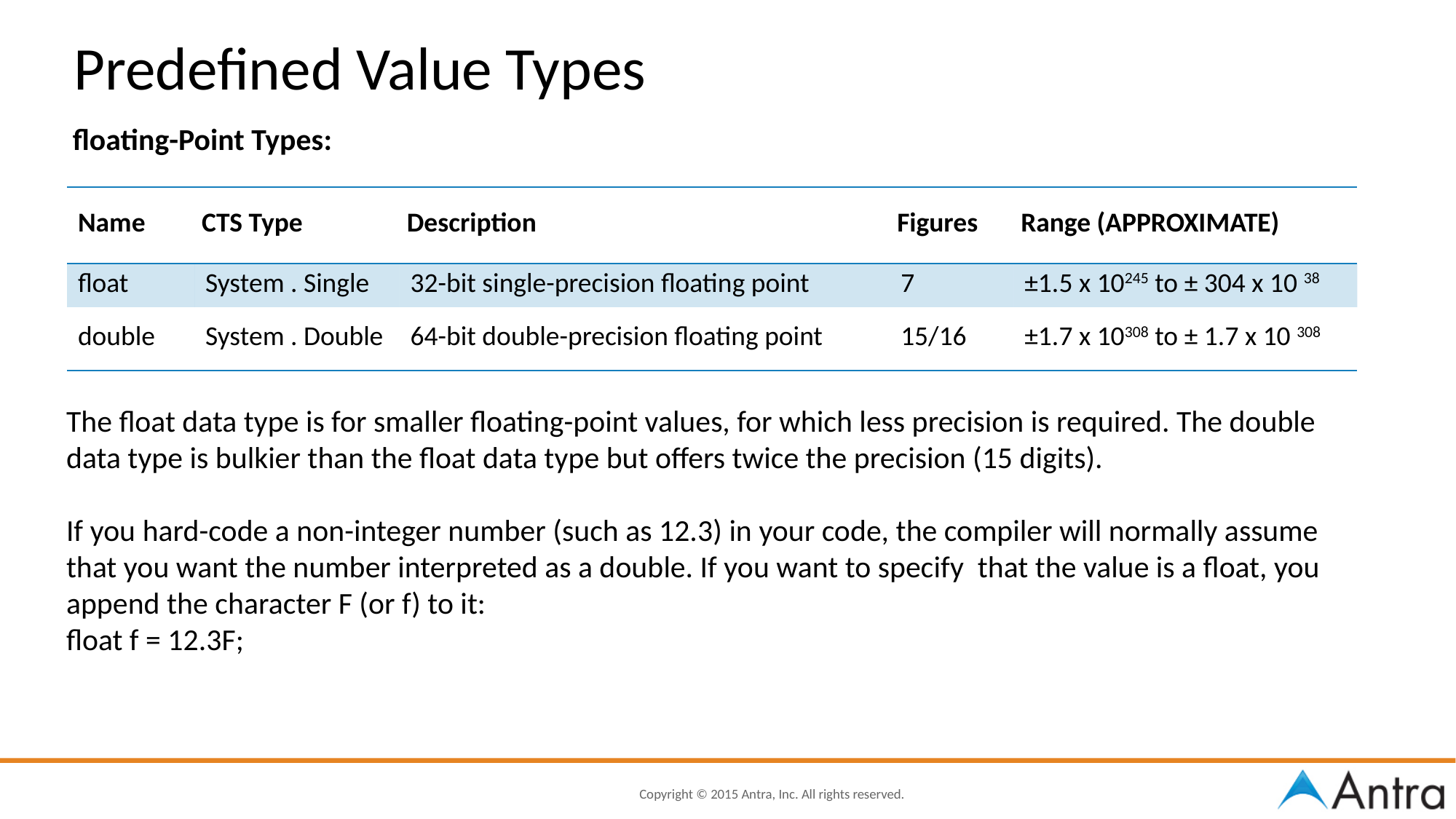

Predefined Value Types
floating-Point Types:

| Name | CTS Type | Description | Figures | Range (APPROXIMATE) |
| --- | --- | --- | --- | --- |
| float | System . Single | 32-bit single-precision floating point | 7 | ±1.5 x 10245 to ± 304 x 10 38 |
| double | System . Double | 64-bit double-precision floating point | 15/16 | ±1.7 x 10308 to ± 1.7 x 10 308 |
The float data type is for smaller floating-point values, for which less precision is required. The double data type is bulkier than the float data type but offers twice the precision (15 digits).

If you hard-code a non-integer number (such as 12.3) in your code, the compiler will normally assume that you want the number interpreted as a double. If you want to specify  that the value is a float, you append the character F (or f) to it:
float f = 12.3F;